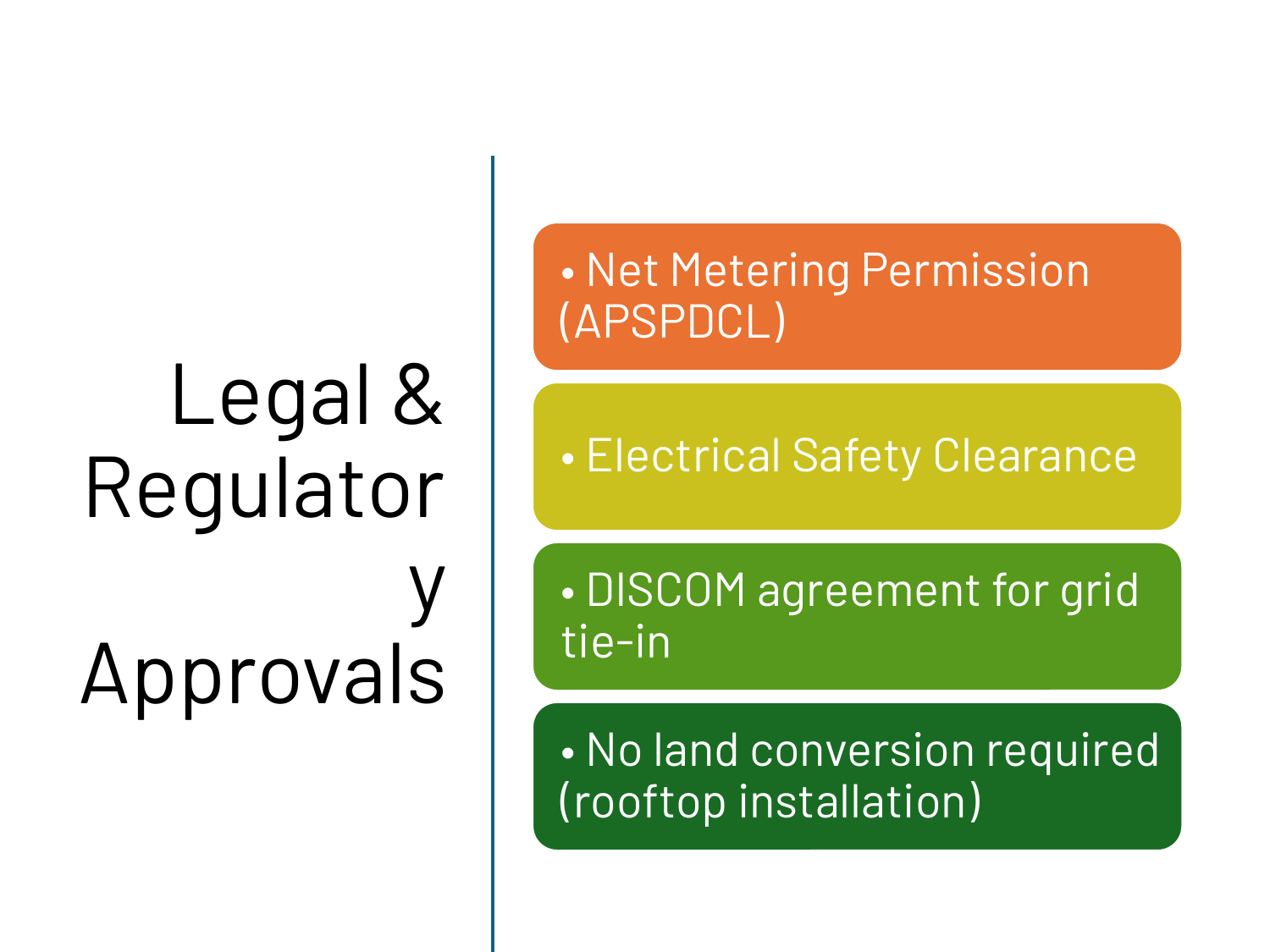

# Legal & Regulatory Approvals
• Net Metering Permission (APSPDCL)
• Electrical Safety Clearance
• DISCOM agreement for grid tie-in
• No land conversion required (rooftop installation)